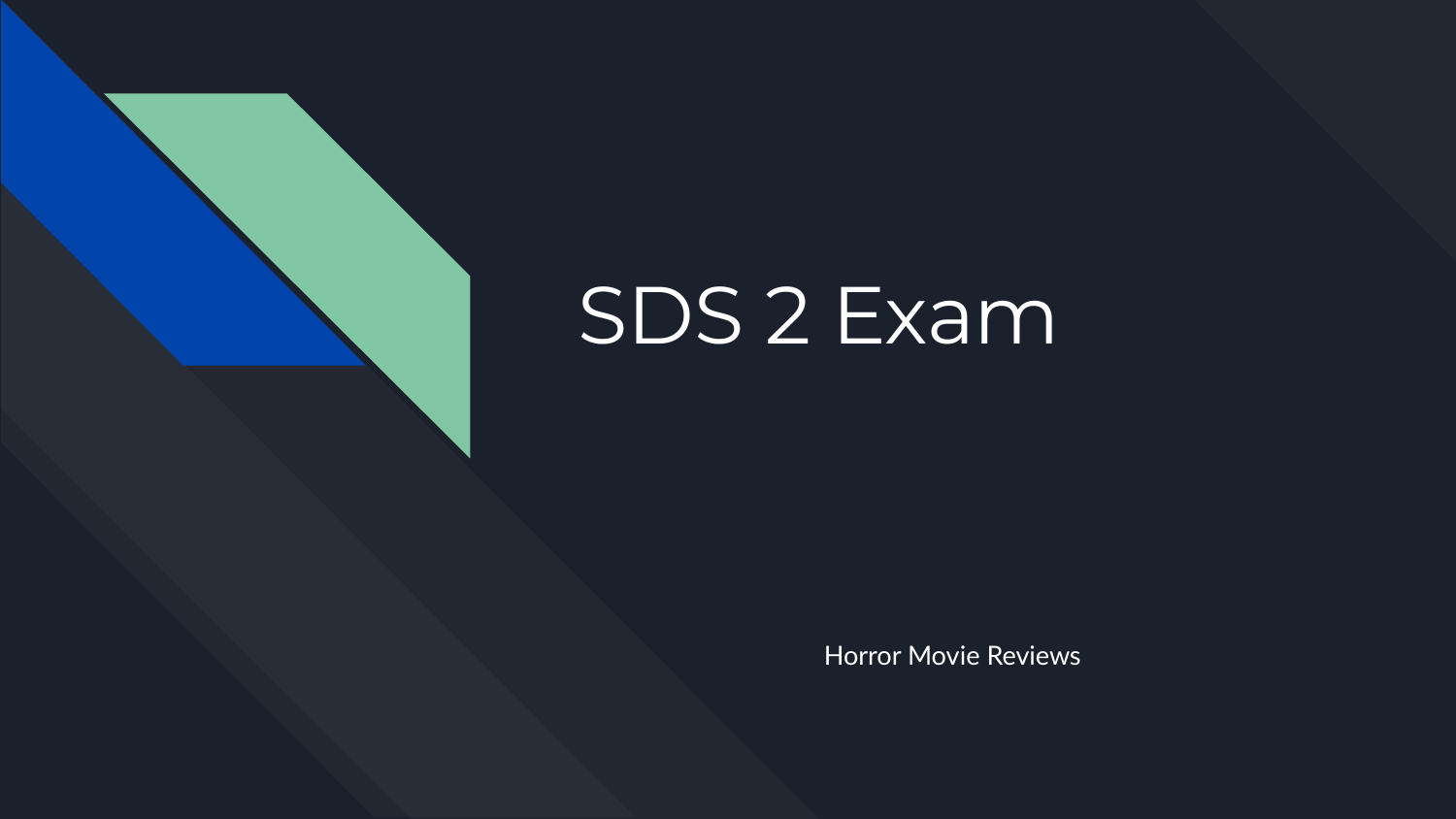

# SDS 2 Exam
Horror Movie Reviews